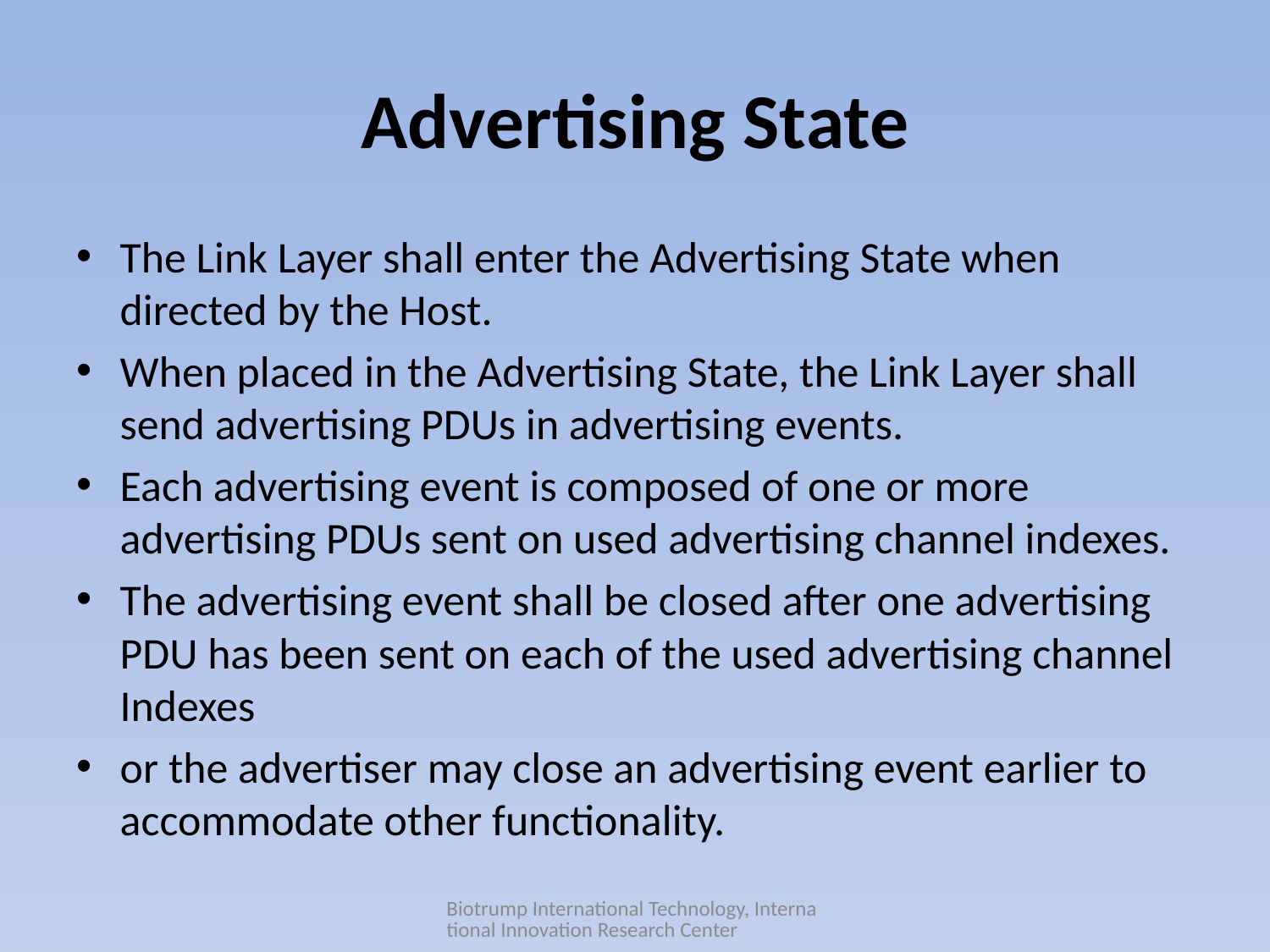

# Advertising State
The Link Layer shall enter the Advertising State when directed by the Host.
When placed in the Advertising State, the Link Layer shall send advertising PDUs in advertising events.
Each advertising event is composed of one or more advertising PDUs sent on used advertising channel indexes.
The advertising event shall be closed after one advertising PDU has been sent on each of the used advertising channel Indexes
or the advertiser may close an advertising event earlier to accommodate other functionality.
Biotrump International Technology, International Innovation Research Center